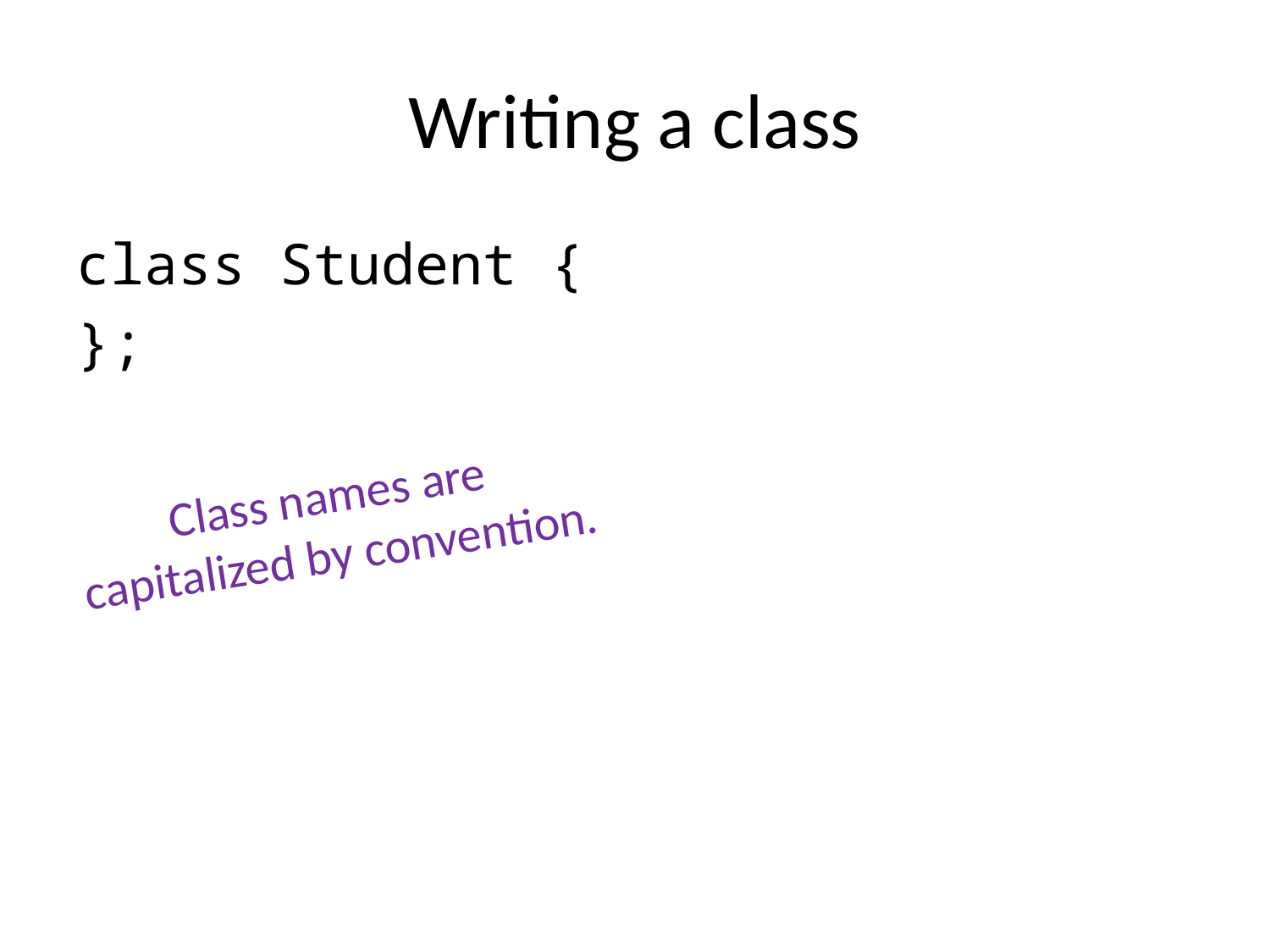

# Writing a class
class Student {
};
Class names are
capitalized by convention.